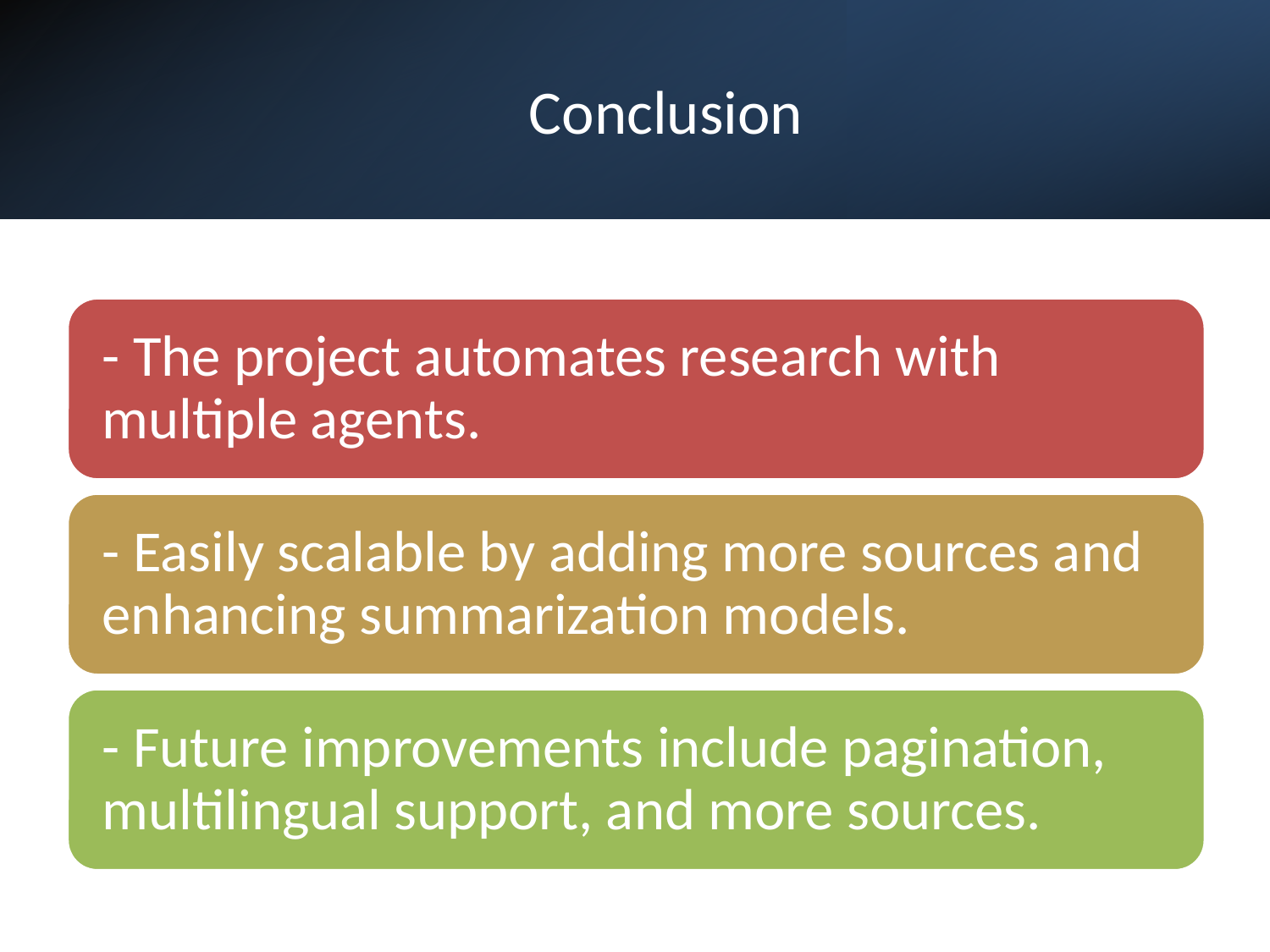

# Conclusion
- The project automates research with multiple agents.
- Easily scalable by adding more sources and enhancing summarization models.
- Future improvements include pagination, multilingual support, and more sources.